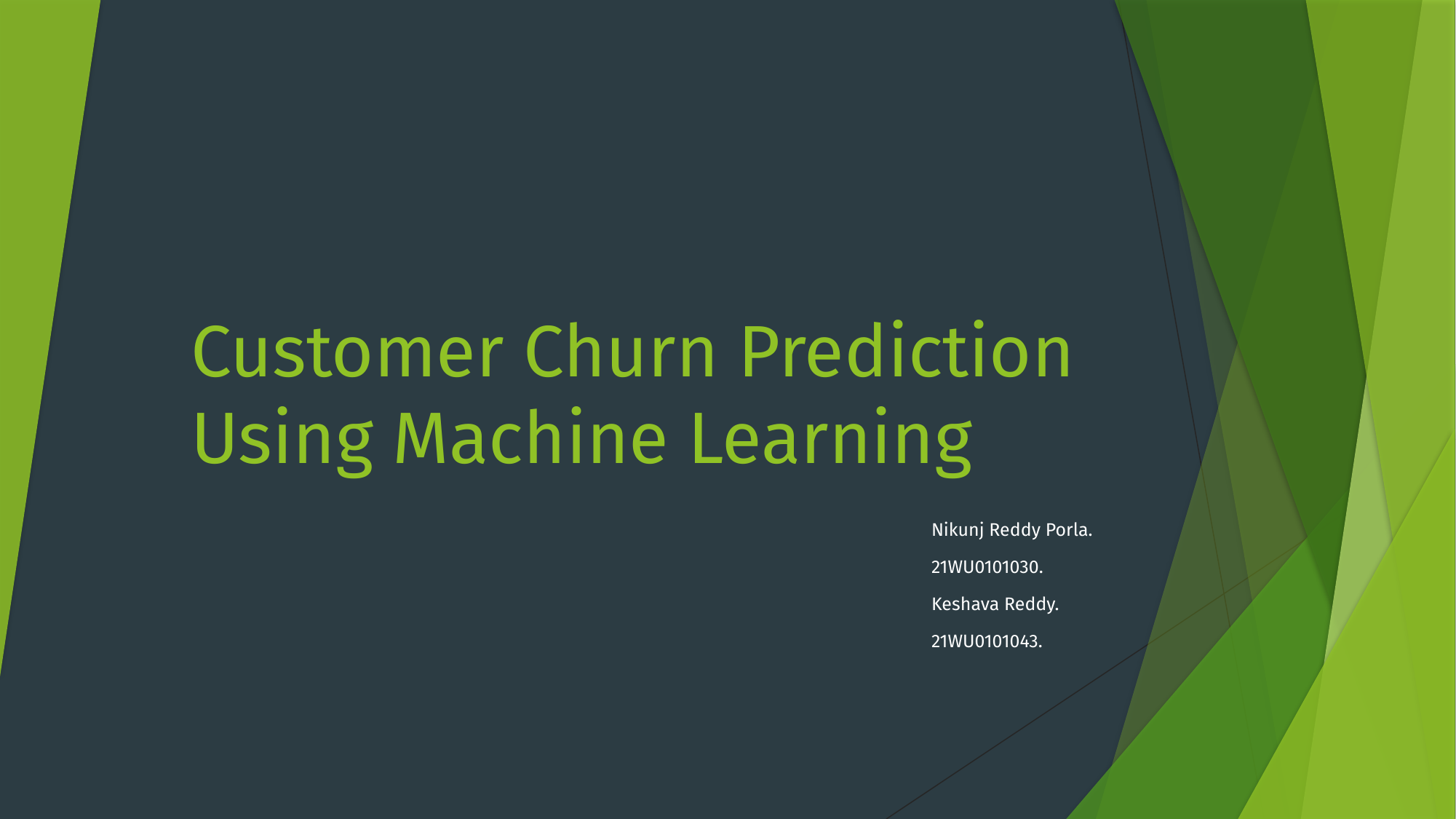

# Customer Churn Prediction Using Machine Learning
Nikunj Reddy Porla.
21WU0101030.
Keshava Reddy.
21WU0101043.